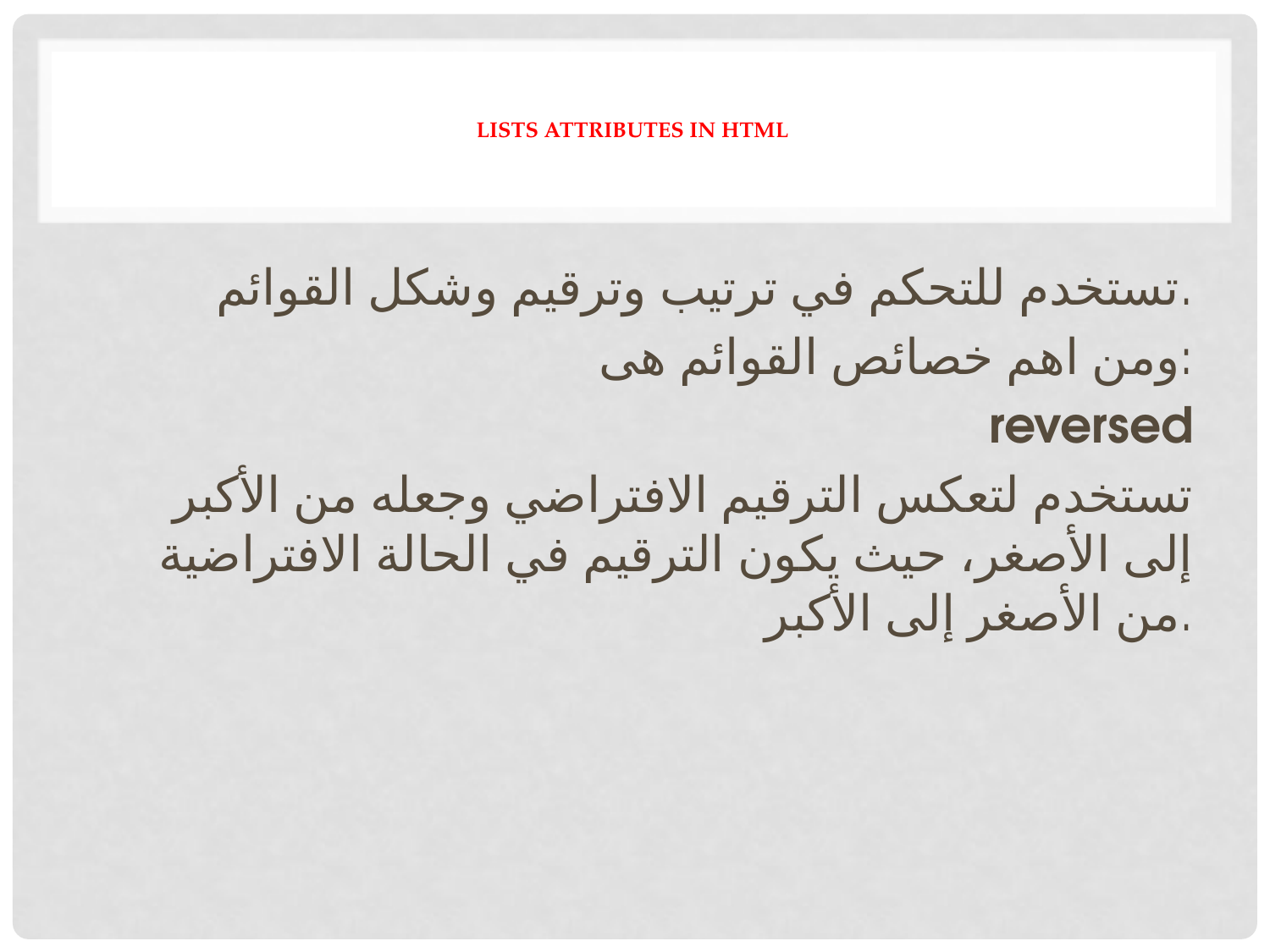

# Lists Attributes in HTML
تستخدم للتحكم في ترتيب وترقيم وشكل القوائم.
ومن اهم خصائص القوائم هى:
reversed
تستخدم لتعكس الترقيم الافتراضي وجعله من الأكبر إلى الأصغر، حيث يكون الترقيم في الحالة الافتراضية من الأصغر إلى الأكبر.